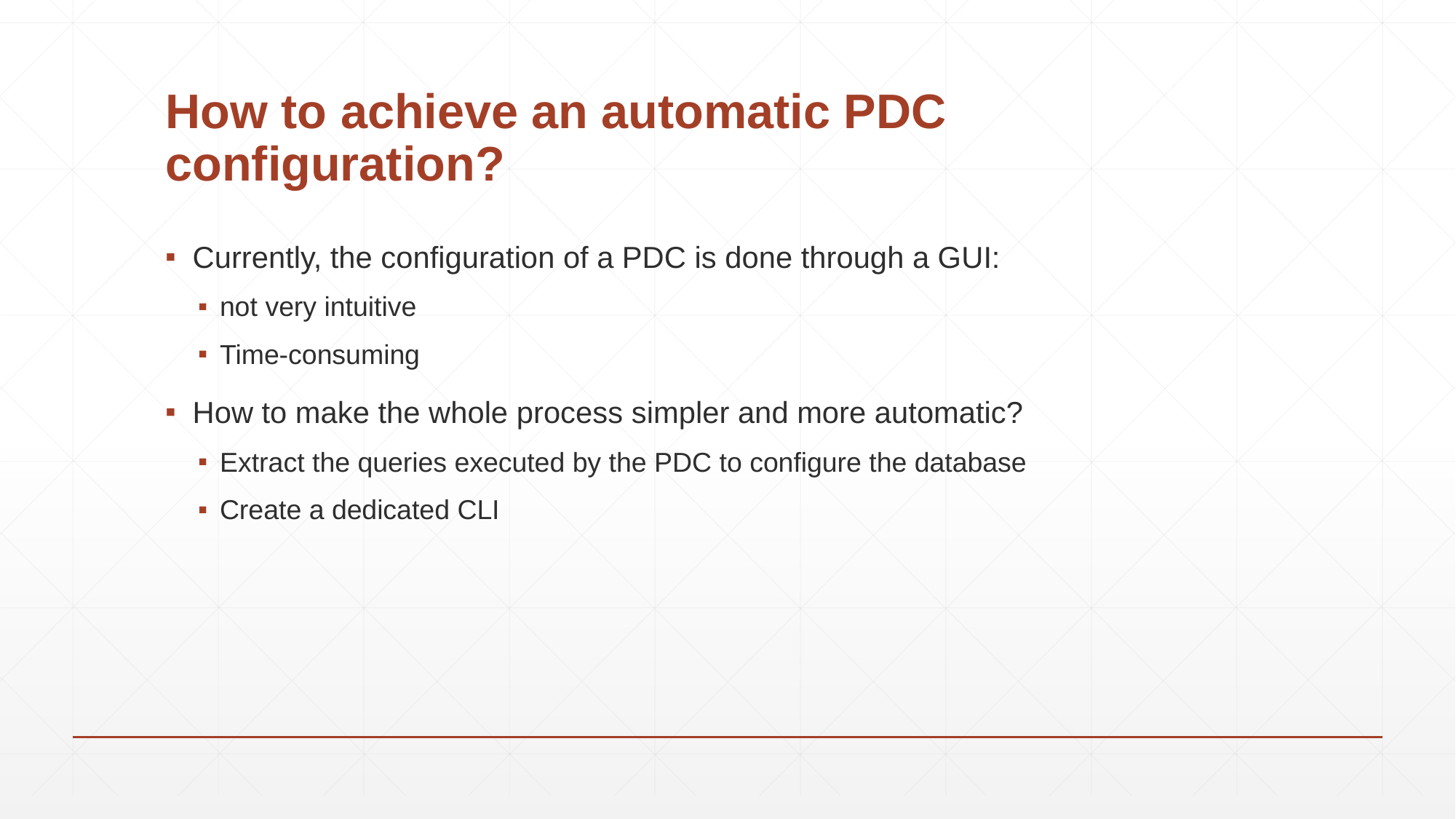

# How to achieve an automatic PDC configuration?
Currently, the configuration of a PDC is done through a GUI:
not very intuitive
Time-consuming
How to make the whole process simpler and more automatic?
Extract the queries executed by the PDC to configure the database
Create a dedicated CLI